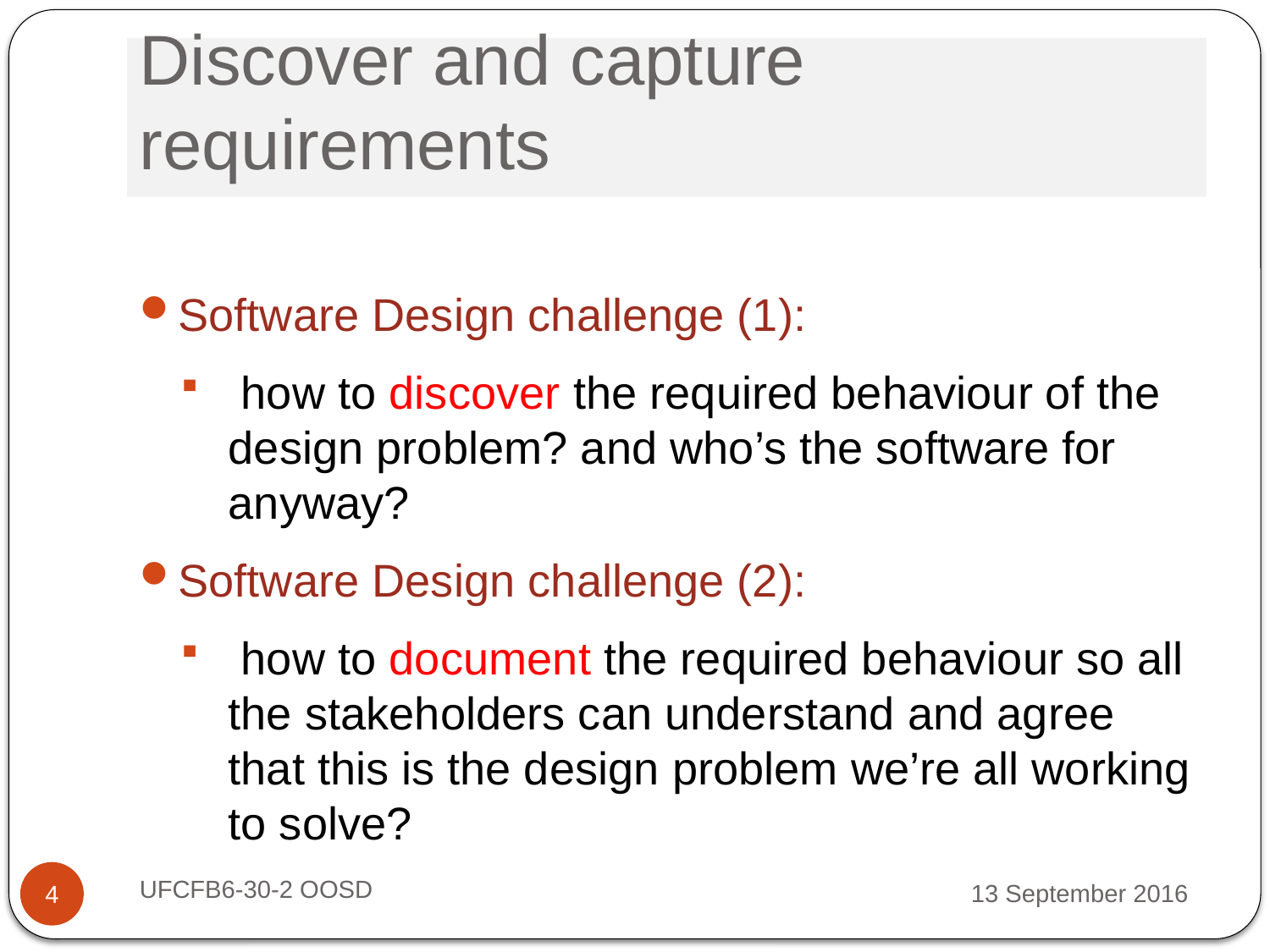

# Discover and capture requirements

Software Design challenge (1):
 how to discover the required behaviour of the design problem? and who’s the software for anyway?
Software Design challenge (2):
 how to document the required behaviour so all the stakeholders can understand and agree that this is the design problem we’re all working to solve?

UFCFB6-30-2 OOSD
13 September 2016
4